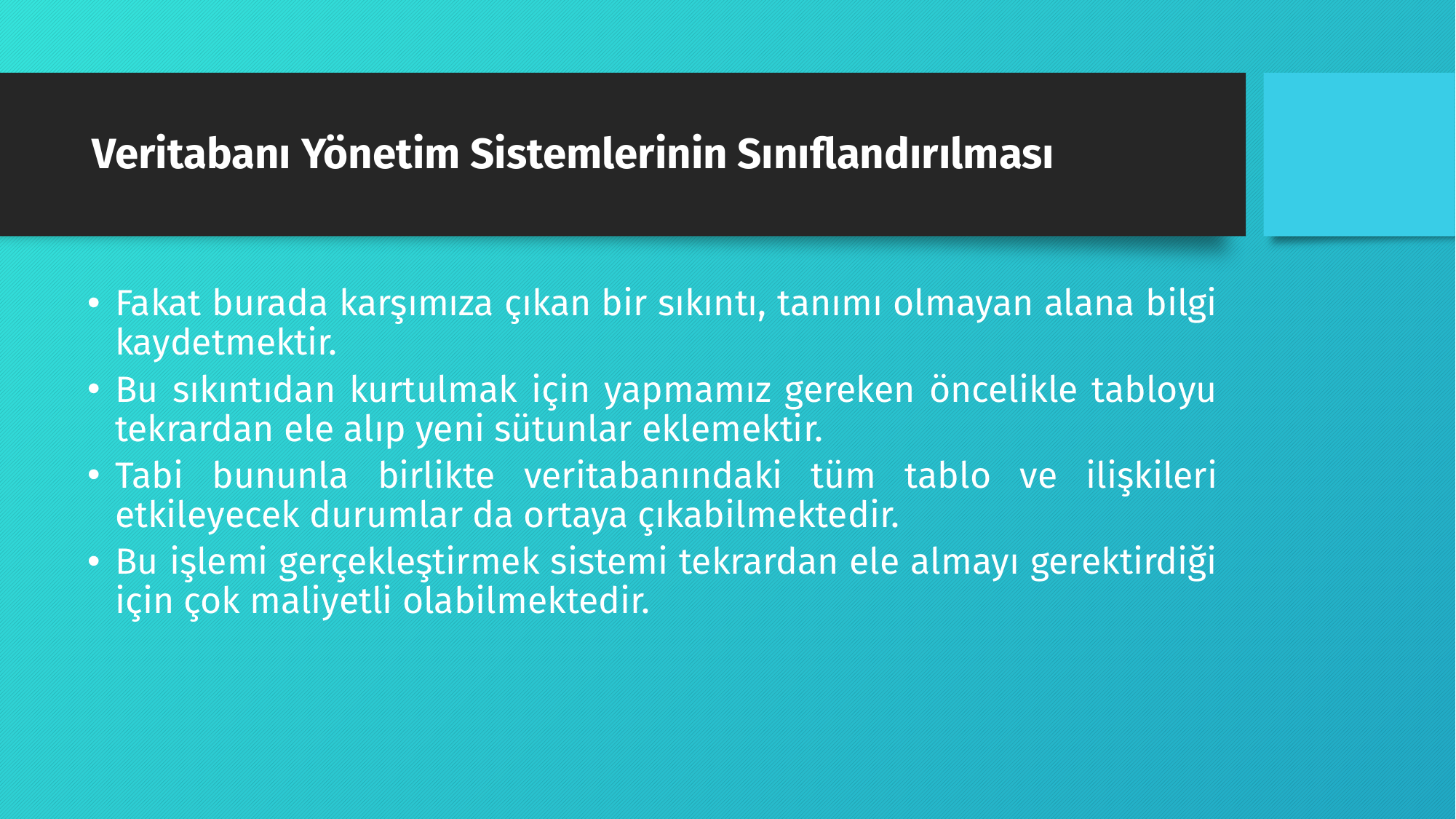

# Veritabanı Yönetim Sistemlerinin Sınıflandırılması
Fakat burada karşımıza çıkan bir sıkıntı, tanımı olmayan alana bilgi kaydetmektir.
Bu sıkıntıdan kurtulmak için yapmamız gereken öncelikle tabloyu tekrardan ele alıp yeni sütunlar eklemektir.
Tabi bununla birlikte veritabanındaki tüm tablo ve ilişkileri etkileyecek durumlar da ortaya çıkabilmektedir.
Bu işlemi gerçekleştirmek sistemi tekrardan ele almayı gerektirdiği için çok maliyetli olabilmektedir.